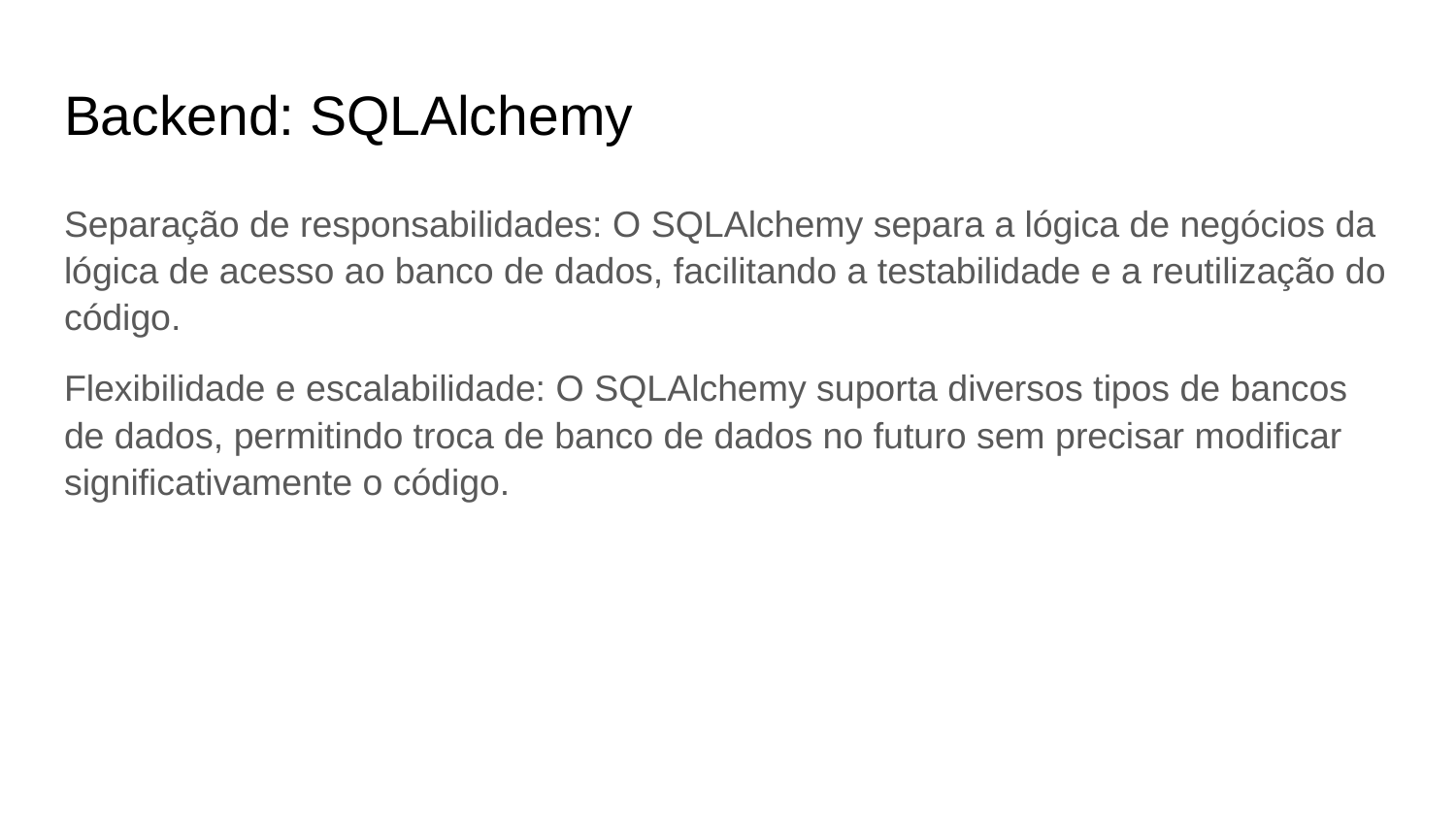

# Backend: SQLAlchemy
Separação de responsabilidades: O SQLAlchemy separa a lógica de negócios da lógica de acesso ao banco de dados, facilitando a testabilidade e a reutilização do código.
Flexibilidade e escalabilidade: O SQLAlchemy suporta diversos tipos de bancos de dados, permitindo troca de banco de dados no futuro sem precisar modificar significativamente o código.